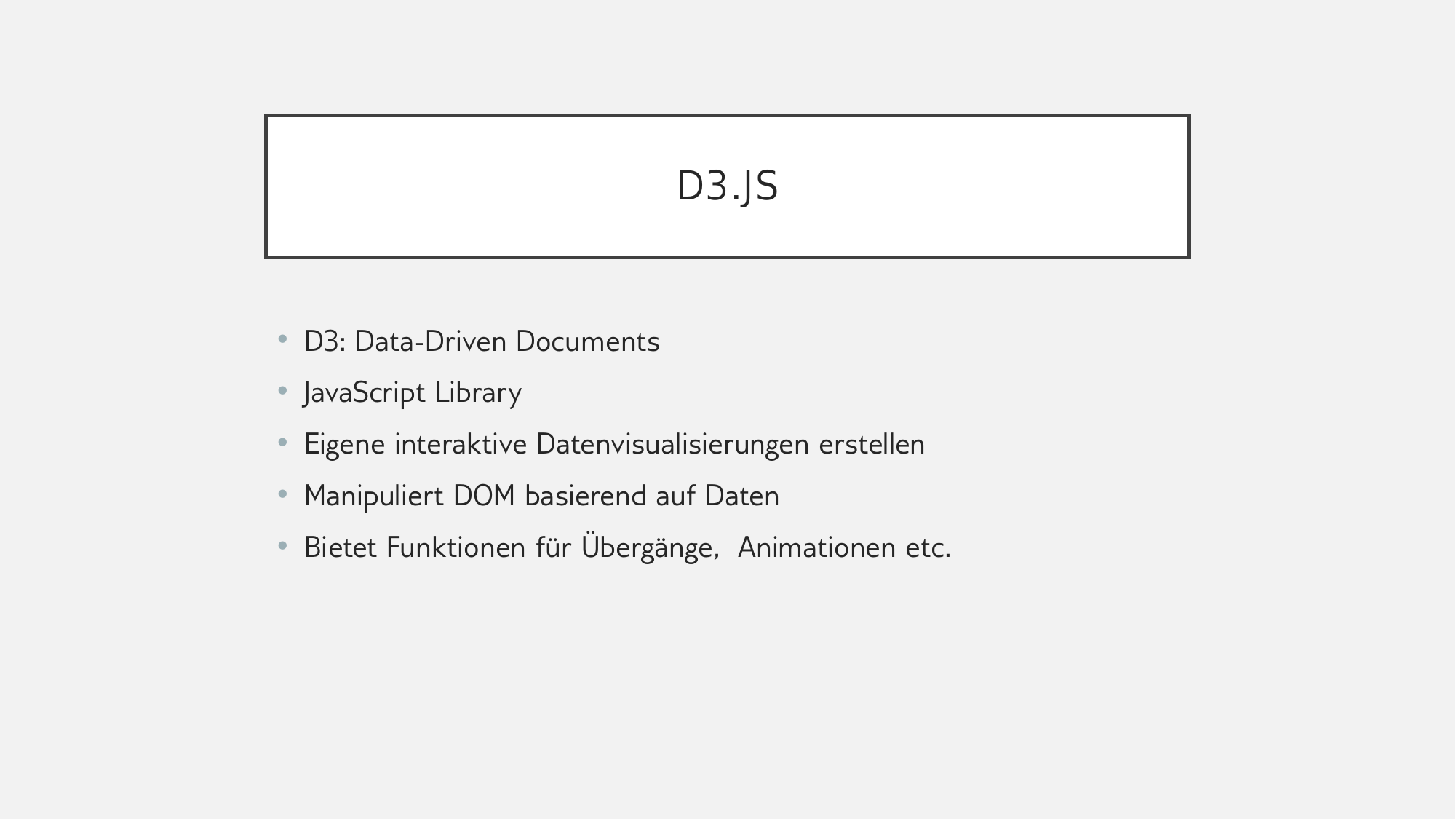

# D3.js
D3: Data-Driven Documents
JavaScript Library
Eigene interaktive Datenvisualisierungen erstellen
Manipuliert DOM basierend auf Daten
Bietet Funktionen für Übergänge,  Animationen etc.